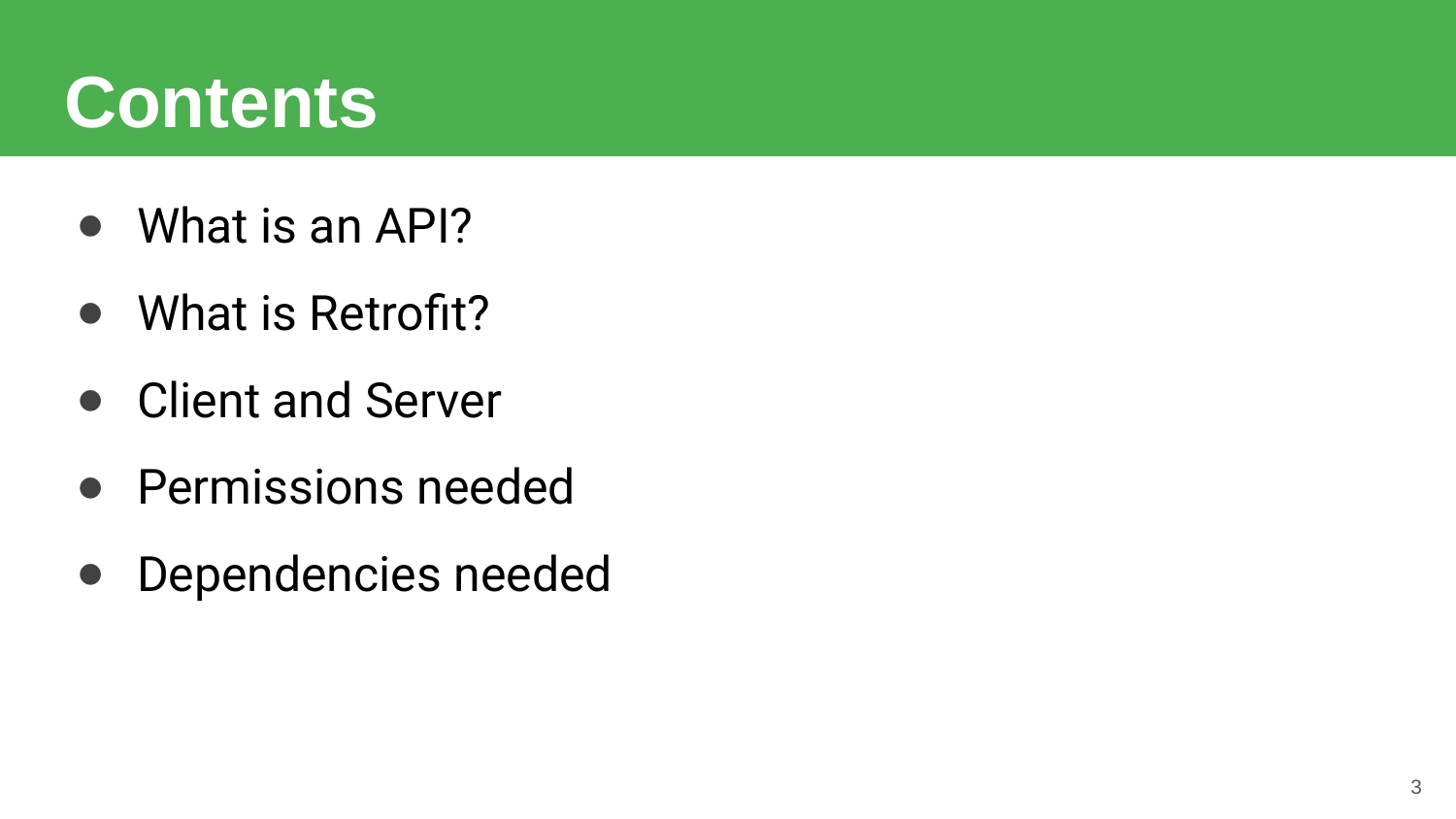

# Contents
What is an API?
What is Retrofit?
Client and Server
Permissions needed
Dependencies needed

3